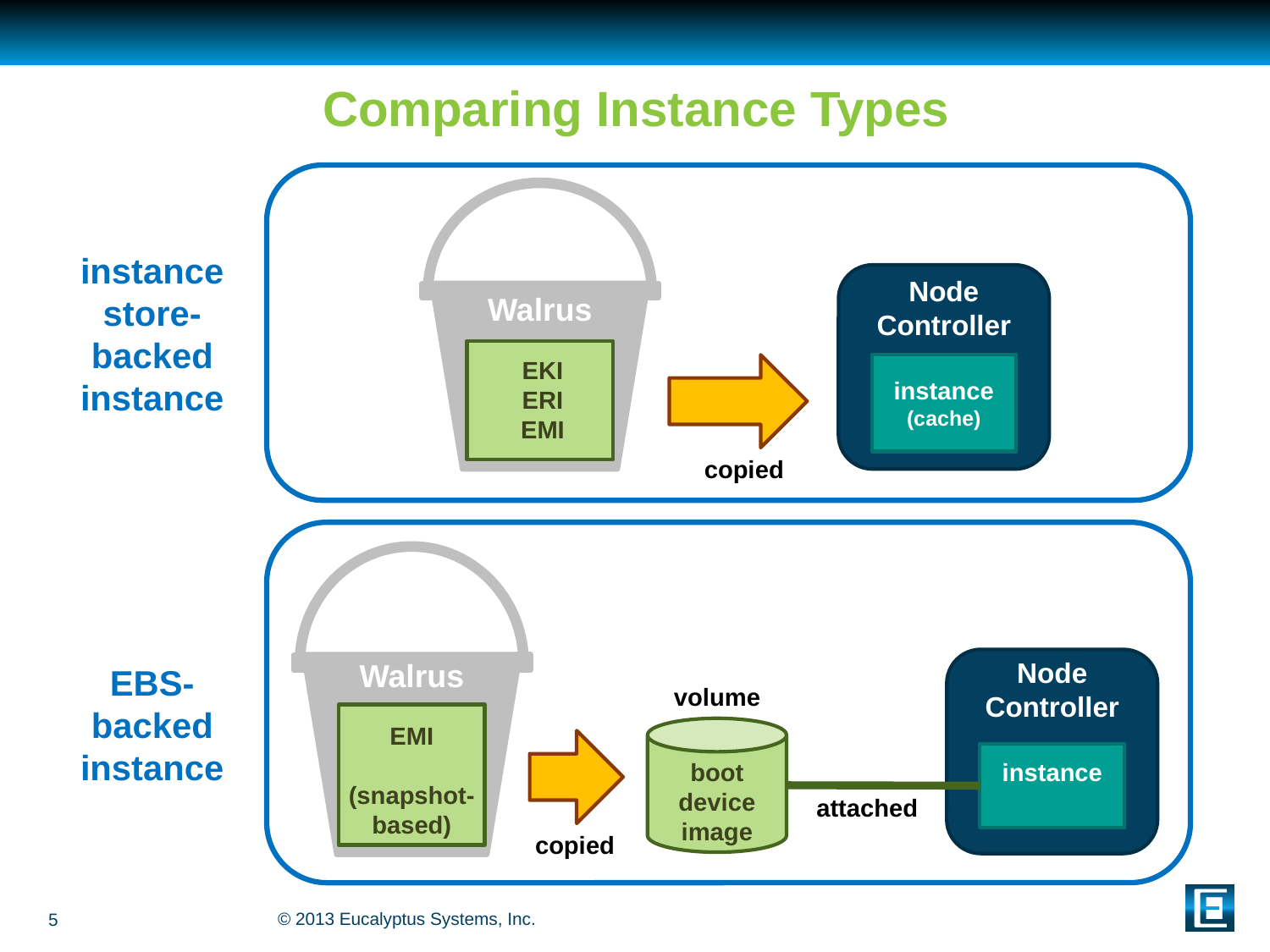

# Comparing Instance Types

Walrus

EKI
ERI
EMI
instance store-backed instance

Node Controller

instance
(cache)
Walrus

copied

Walrus
Node Controller

EBS-backed instance
volume

EMI

(snapshot- based)

boot device image

copied

instance
attached
5